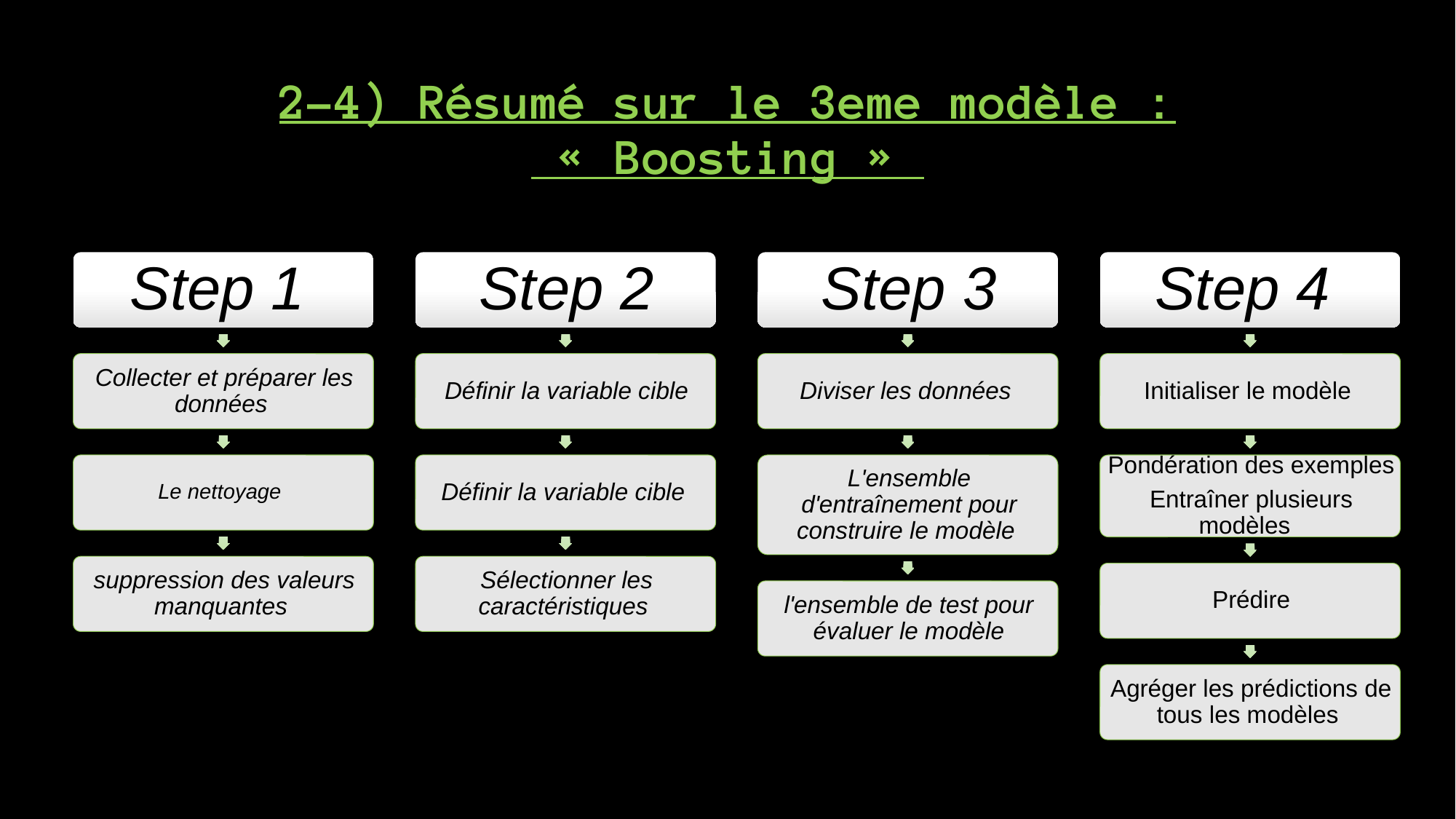

# 2-4) Résumé sur le 3eme modèle : « Boosting »
Step 1
Collecter et préparer les données
Le nettoyage
suppression des valeurs manquantes
Step 2
Définir la variable cible
Définir la variable cible
Sélectionner les caractéristiques
Step 3
Diviser les données
L'ensemble d'entraînement pour construire le modèle
l'ensemble de test pour évaluer le modèle
Step 4
Initialiser le modèle
Pondération des exemples
Entraîner plusieurs modèles
Prédire
Agréger les prédictions de tous les modèles